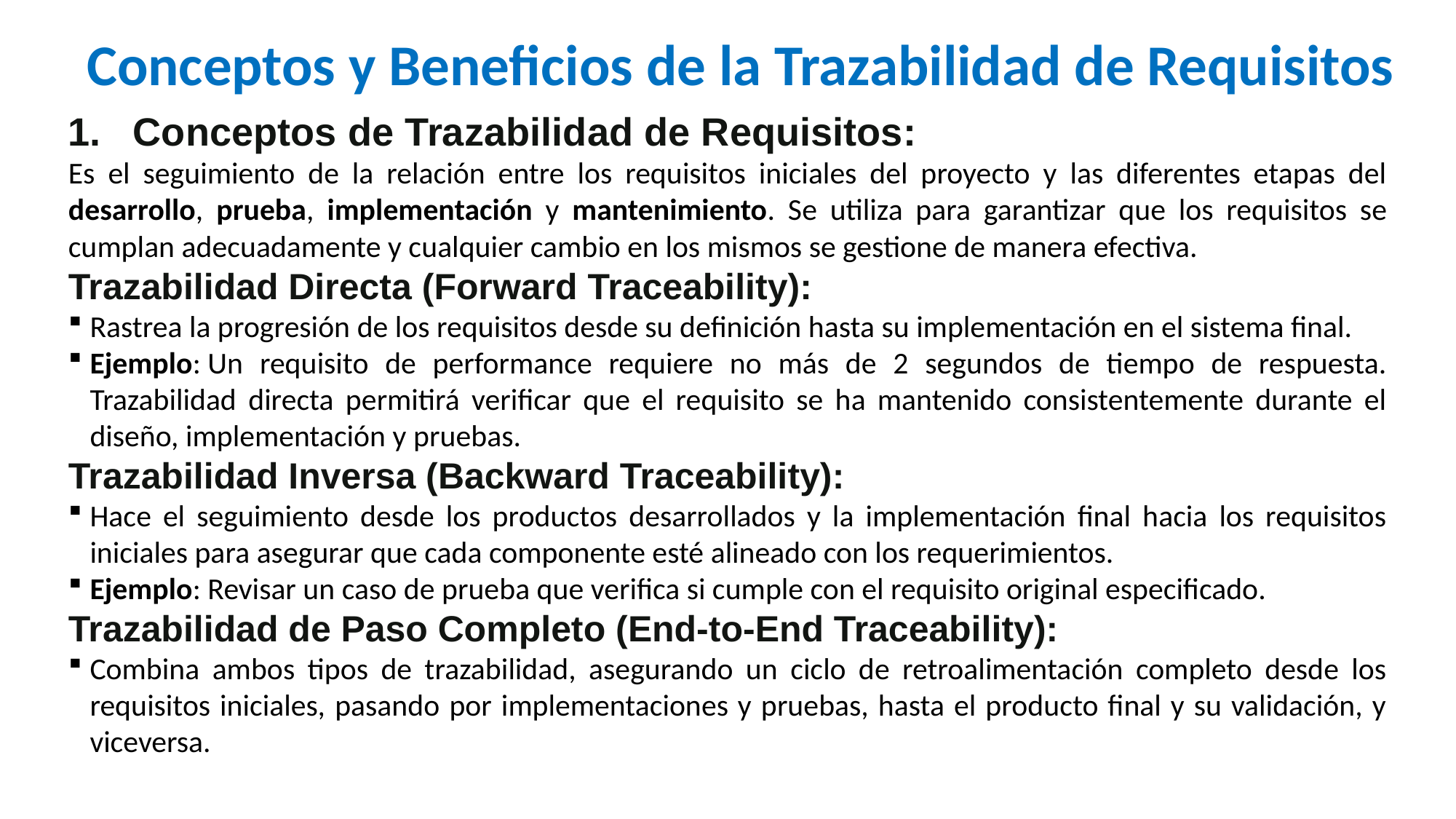

# Conceptos y Beneficios de la Trazabilidad de Requisitos
Conceptos de Trazabilidad de Requisitos:
Es el seguimiento de la relación entre los requisitos iniciales del proyecto y las diferentes etapas del desarrollo, prueba, implementación y mantenimiento. Se utiliza para garantizar que los requisitos se cumplan adecuadamente y cualquier cambio en los mismos se gestione de manera efectiva.
Trazabilidad Directa (Forward Traceability):
Rastrea la progresión de los requisitos desde su definición hasta su implementación en el sistema final.
Ejemplo: Un requisito de performance requiere no más de 2 segundos de tiempo de respuesta. Trazabilidad directa permitirá verificar que el requisito se ha mantenido consistentemente durante el diseño, implementación y pruebas.
Trazabilidad Inversa (Backward Traceability):
Hace el seguimiento desde los productos desarrollados y la implementación final hacia los requisitos iniciales para asegurar que cada componente esté alineado con los requerimientos.
Ejemplo: Revisar un caso de prueba que verifica si cumple con el requisito original especificado.
Trazabilidad de Paso Completo (End-to-End Traceability):
Combina ambos tipos de trazabilidad, asegurando un ciclo de retroalimentación completo desde los requisitos iniciales, pasando por implementaciones y pruebas, hasta el producto final y su validación, y viceversa.